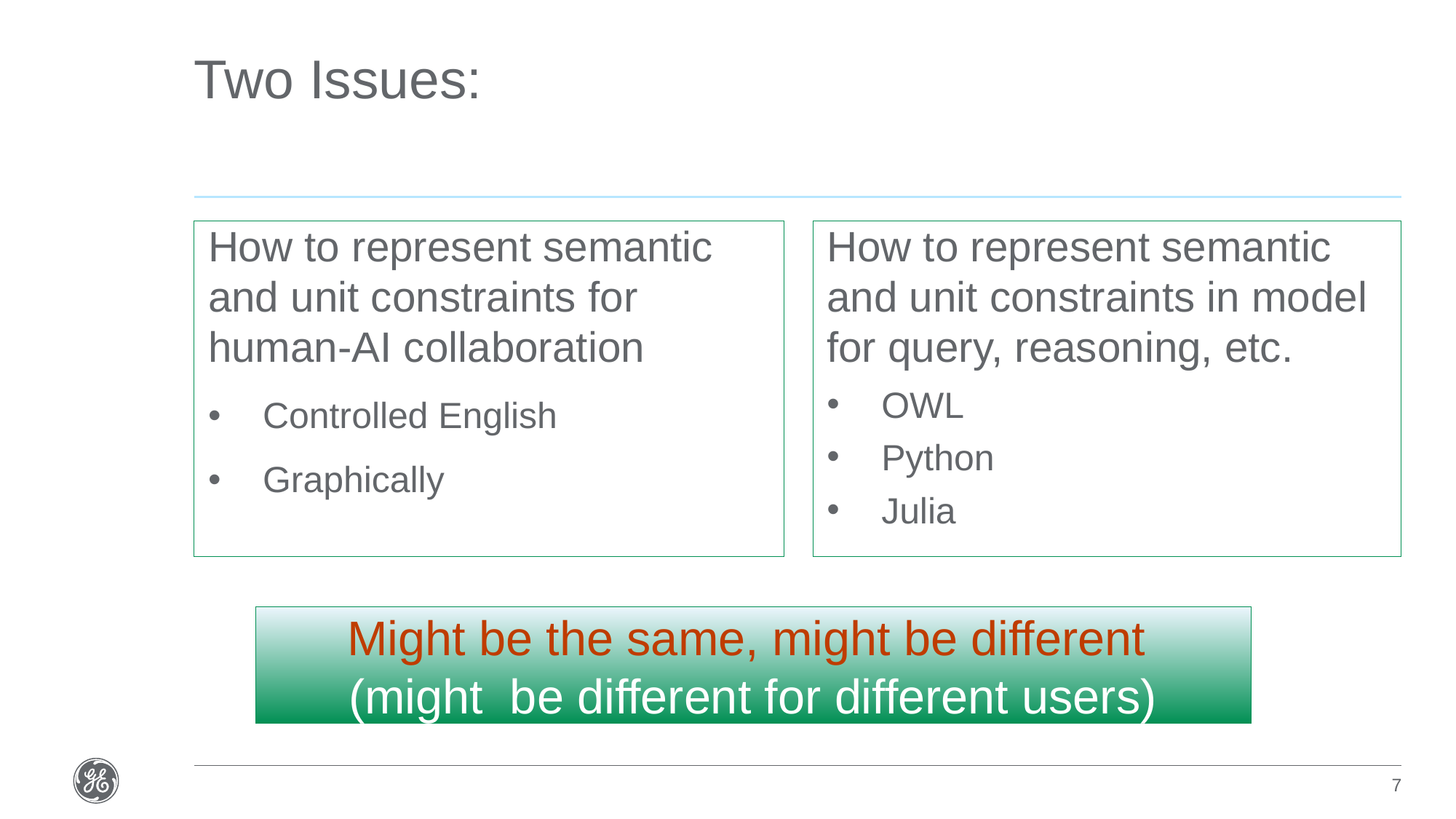

# Two Issues:
How to represent semantic and unit constraints in model for query, reasoning, etc.
OWL
Python
Julia
How to represent semantic and unit constraints for human-AI collaboration
Controlled English
Graphically
Might be the same, might be different
(might  be different for different users)
7